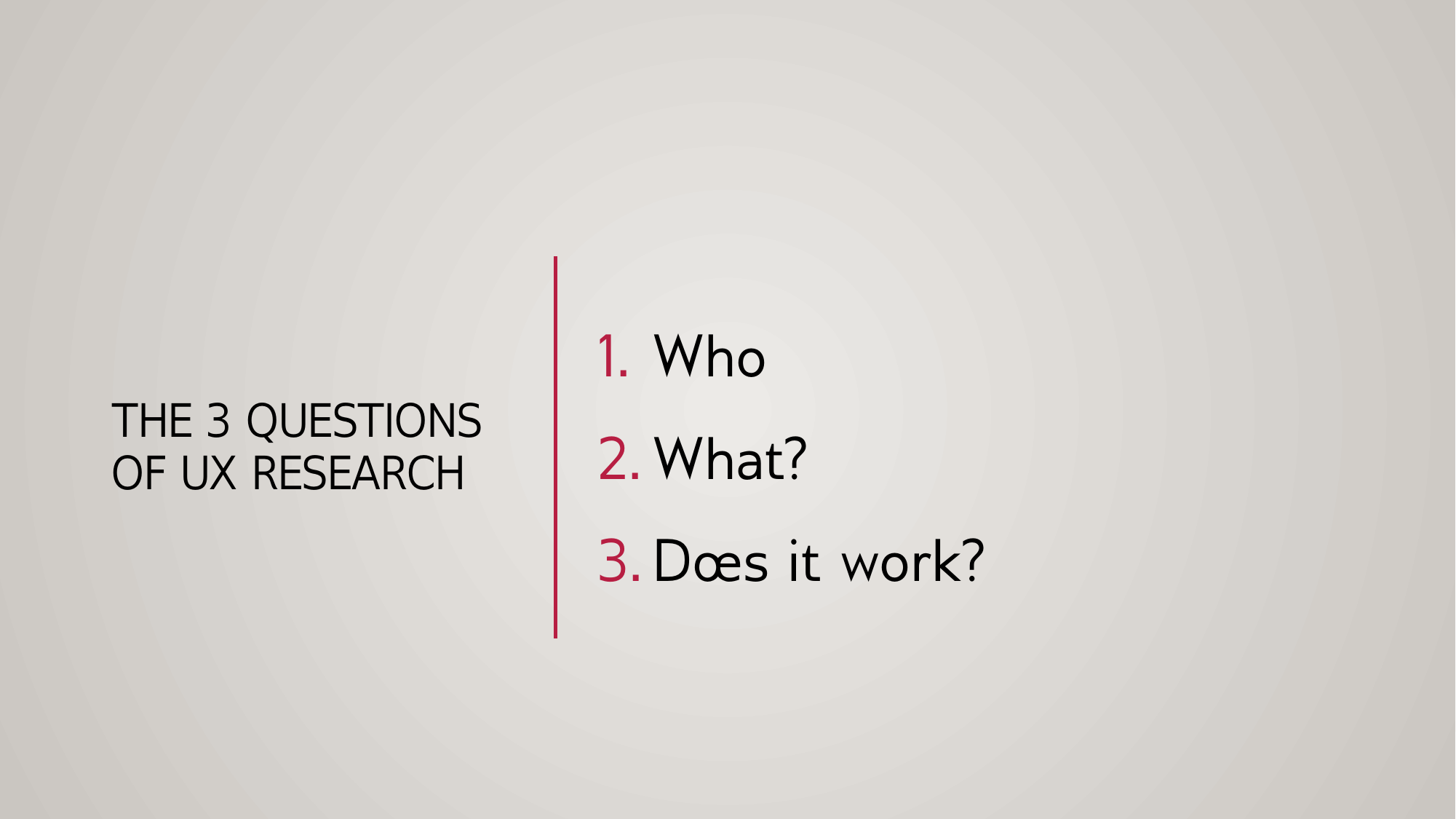

# The 3 questions of ux research
Who
What?
Does it work?